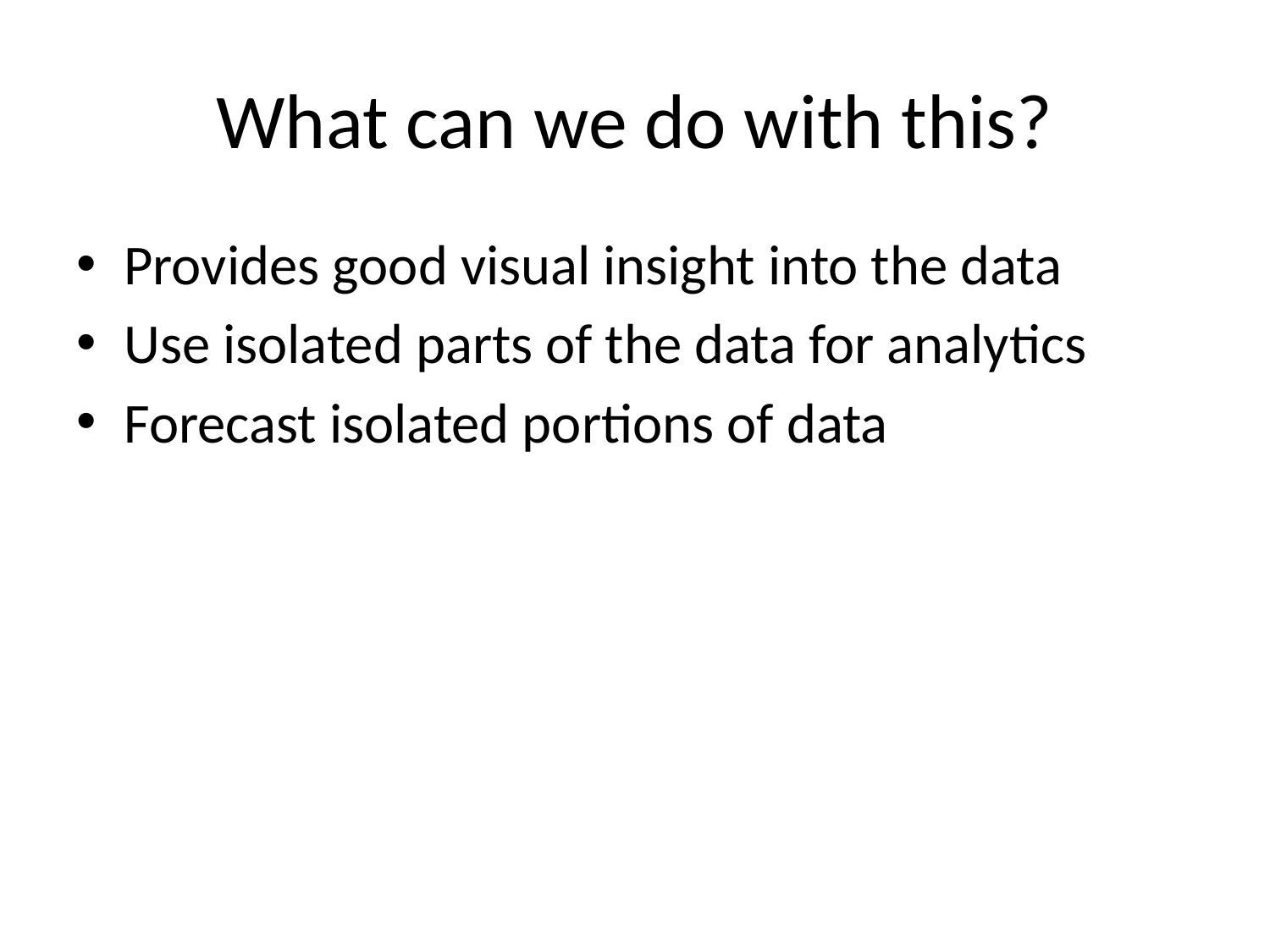

# What can we do with this?
Provides good visual insight into the data
Use isolated parts of the data for analytics
Forecast isolated portions of data